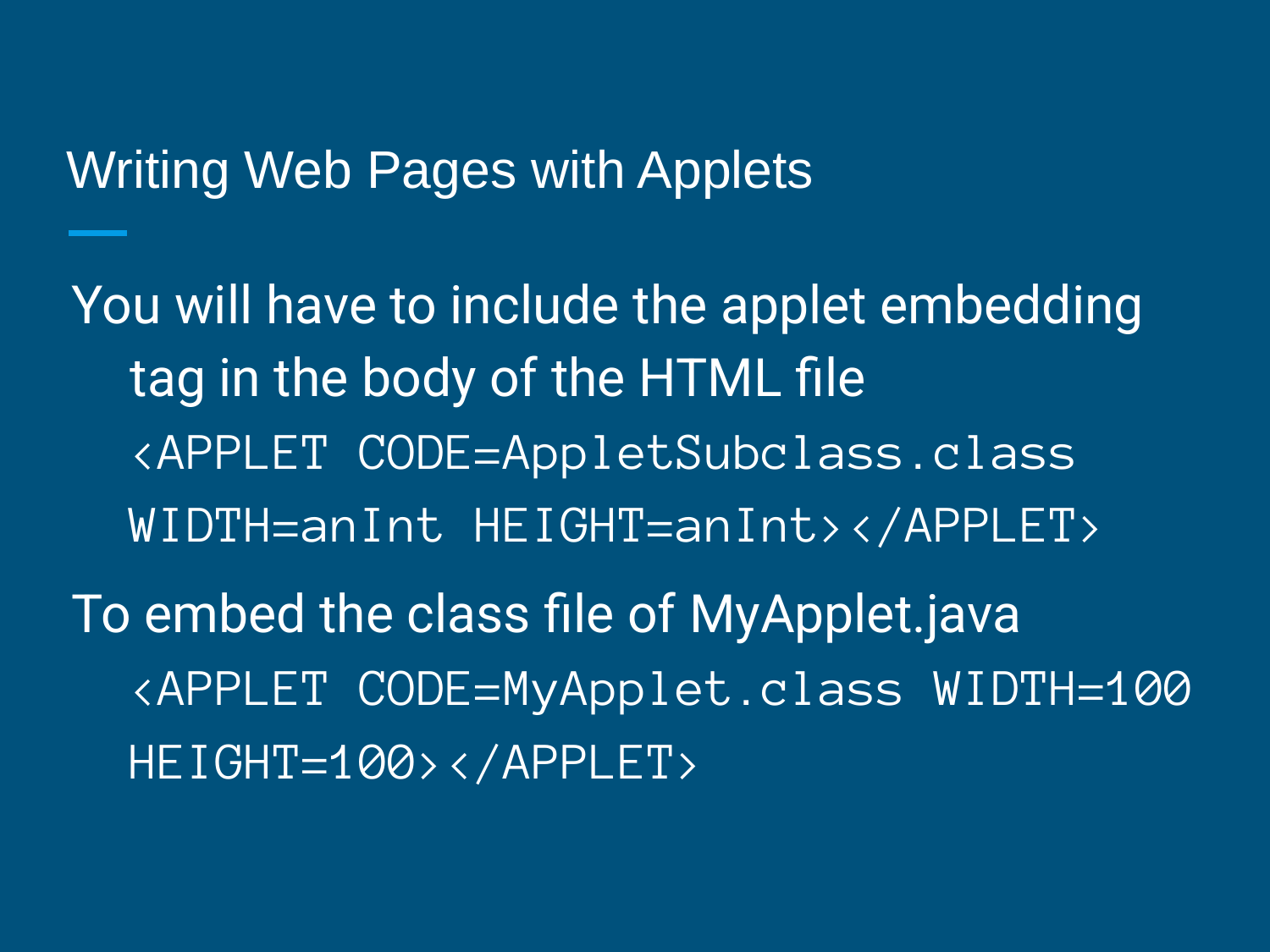

# Writing Web Pages with Applets
You will have to include the applet embedding tag in the body of the HTML file
<APPLET CODE=AppletSubclass.class WIDTH=anInt HEIGHT=anInt></APPLET>
To embed the class file of MyApplet.java
<APPLET CODE=MyApplet.class WIDTH=100 HEIGHT=100></APPLET>